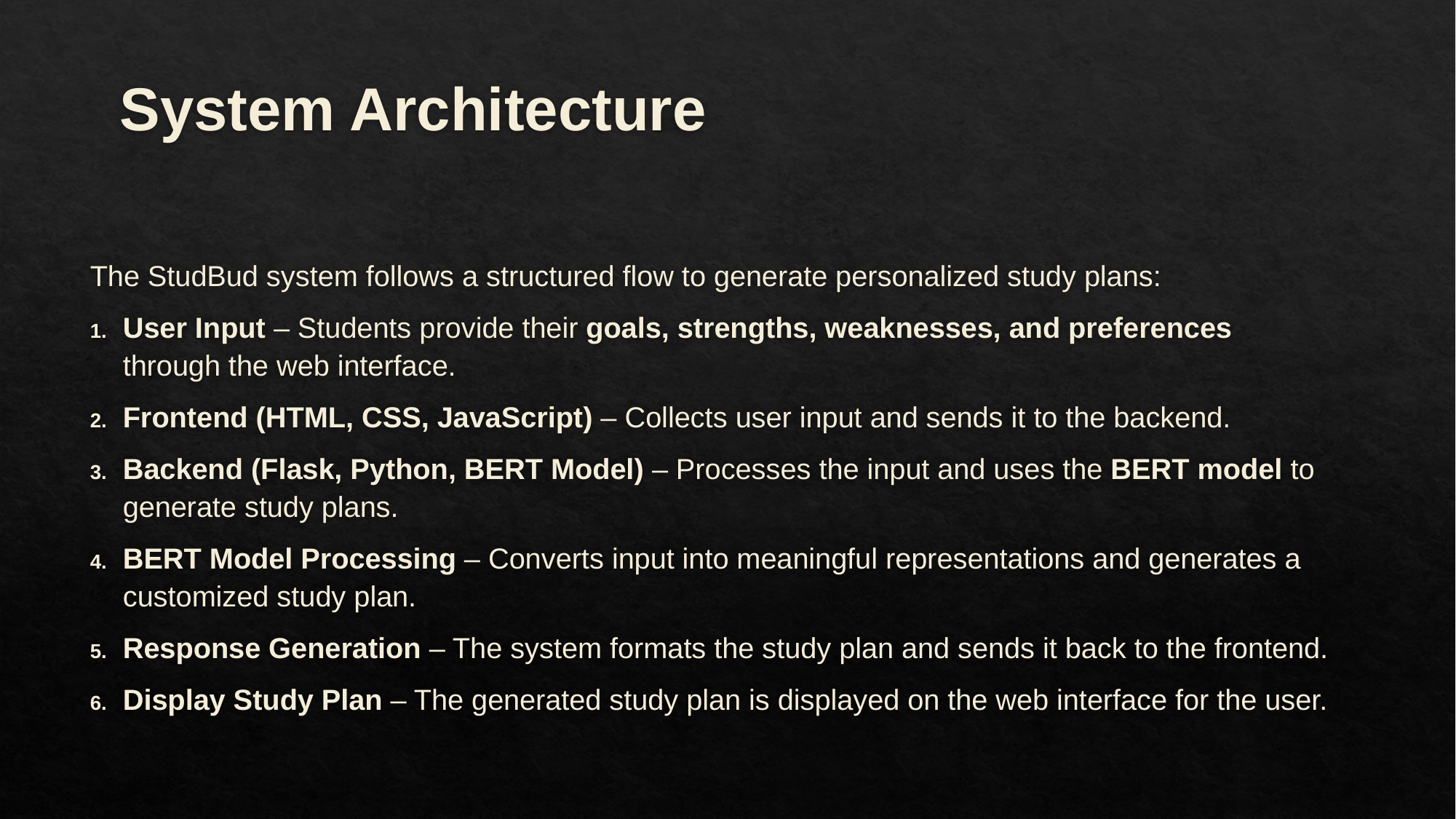

# System Architecture

The StudBud system follows a structured flow to generate personalized study plans:
User Input – Students provide their goals, strengths, weaknesses, and preferences through the web interface.
Frontend (HTML, CSS, JavaScript) – Collects user input and sends it to the backend.
Backend (Flask, Python, BERT Model) – Processes the input and uses the BERT model to generate study plans.
BERT Model Processing – Converts input into meaningful representations and generates a customized study plan.
Response Generation – The system formats the study plan and sends it back to the frontend.
Display Study Plan – The generated study plan is displayed on the web interface for the user.